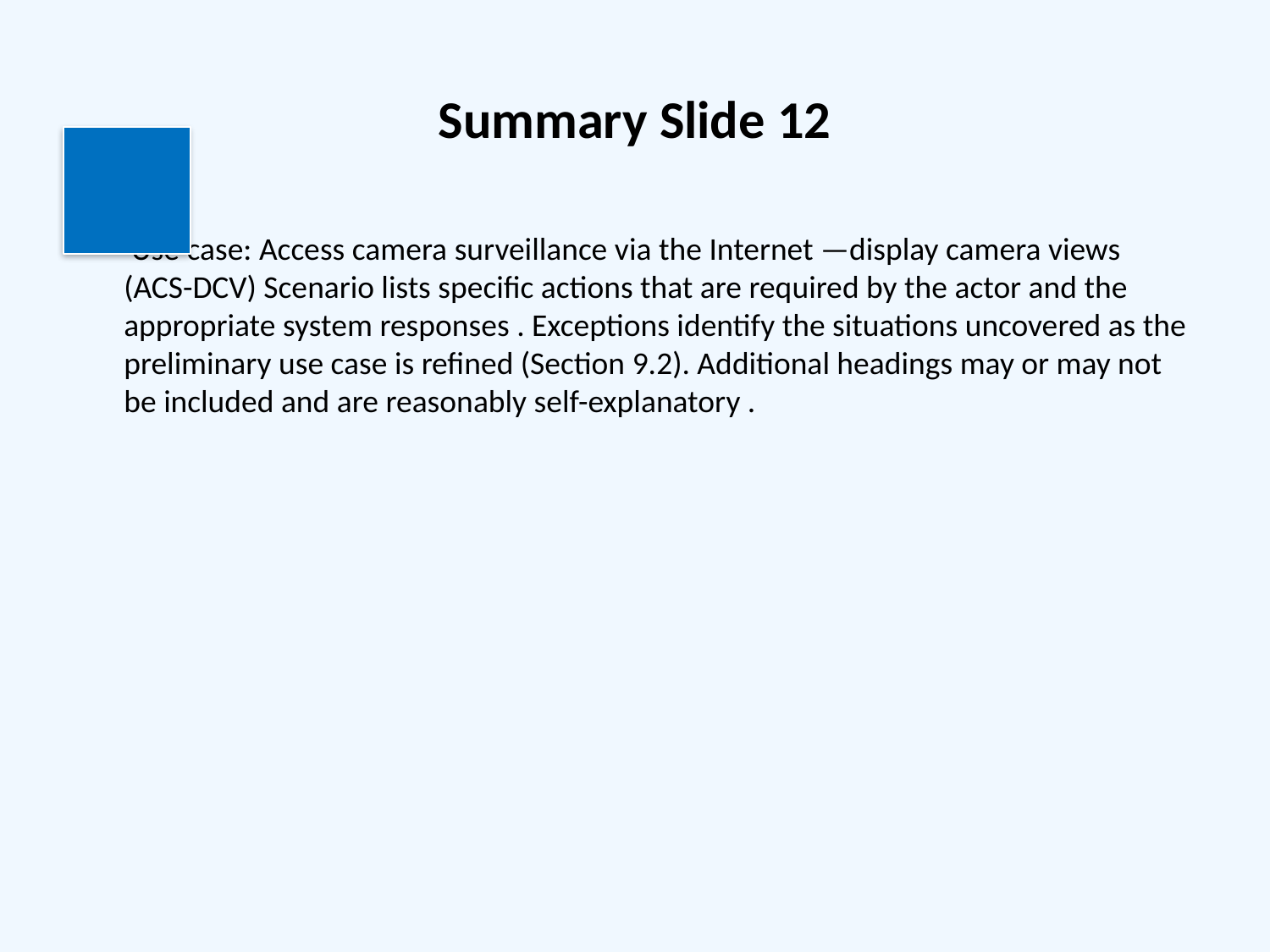

# Summary Slide 12

 Use case: Access camera surveillance via the Internet —display camera views (ACS-DCV) Scenario lists specific actions that are required by the actor and the appropriate system responses . Exceptions identify the situations uncovered as the preliminary use case is refined (Section 9.2). Additional headings may or may not be included and are reasonably self-explanatory .